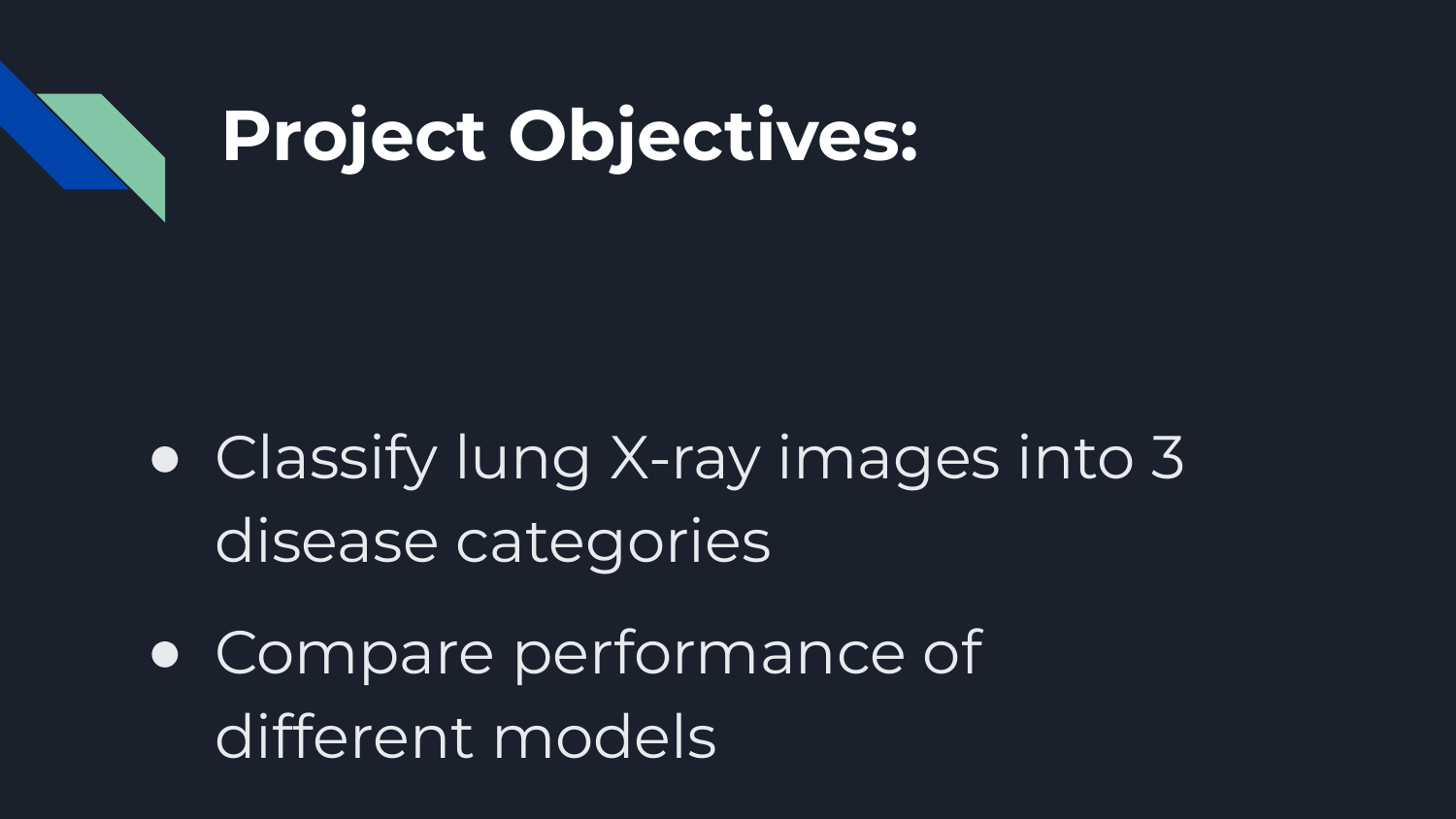

# Project Objectives:
Classify lung X-ray images into 3 disease categories
Compare performance of different models